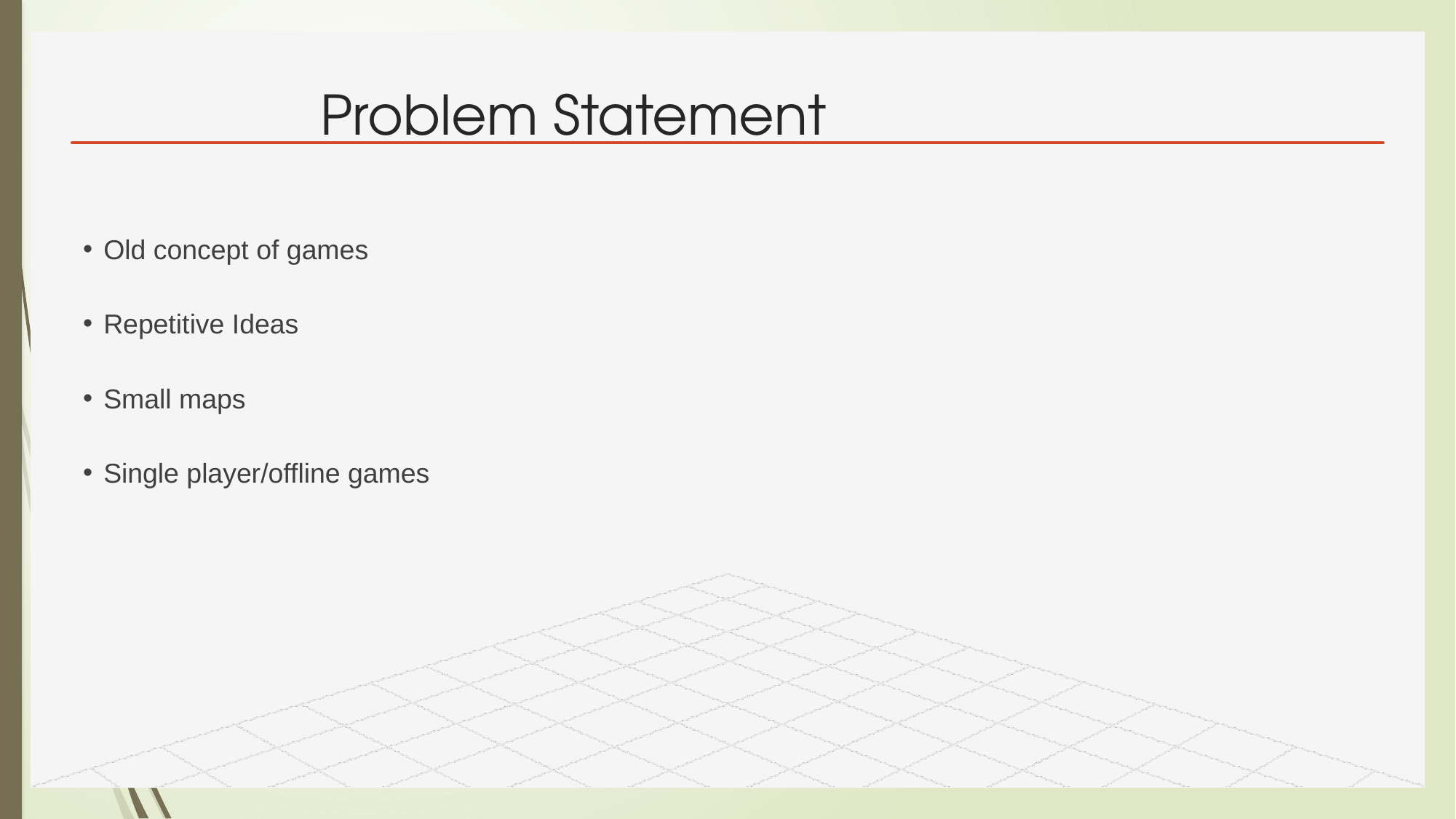

# Problem Statement
Old concept of games
Repetitive Ideas
Small maps
Single player/offline games